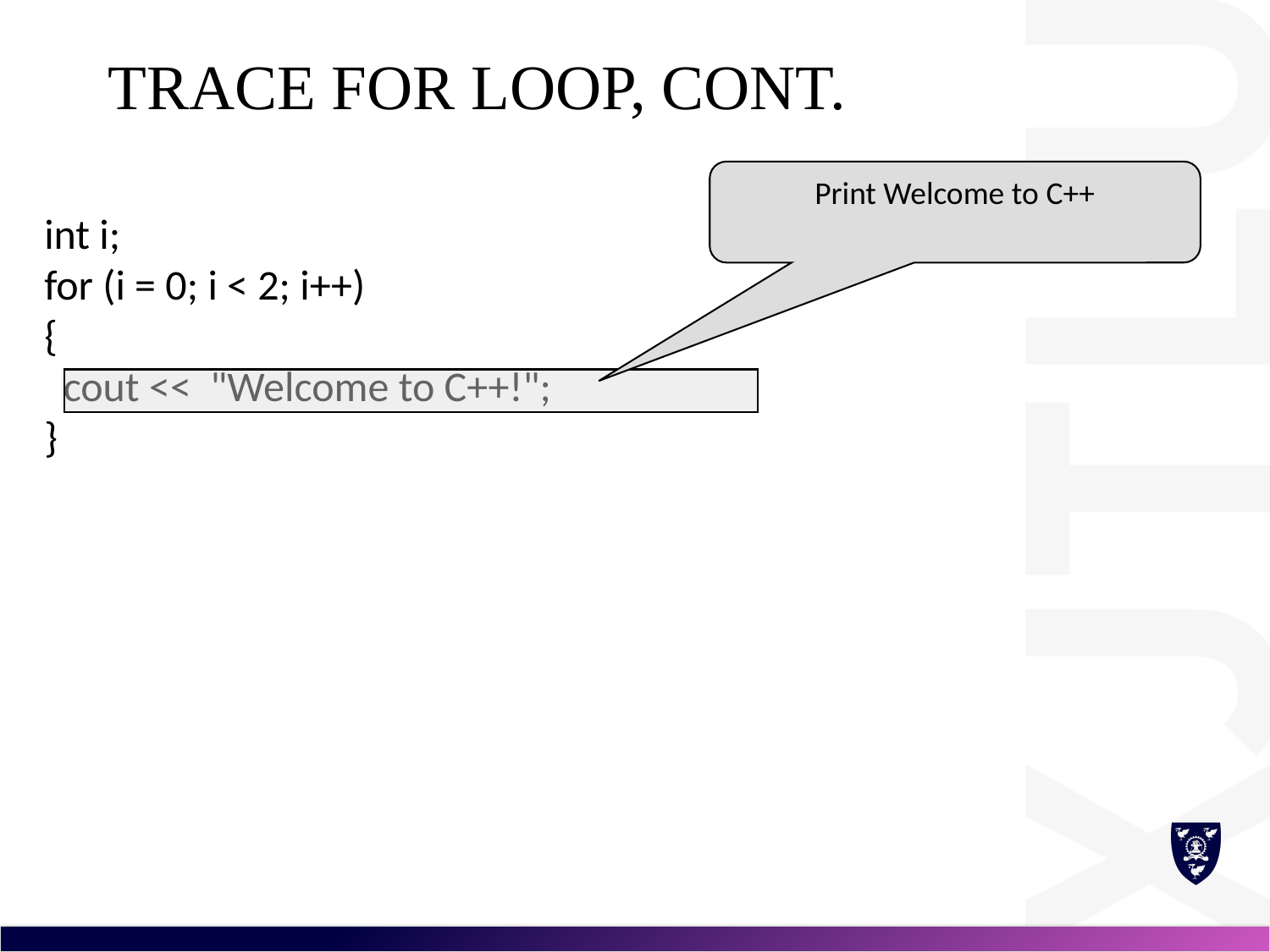

# Trace for Loop, cont.
Print Welcome to C++
int i;
for (i = 0; i < 2; i++)
{
  cout <<  "Welcome to C++!";
}

38